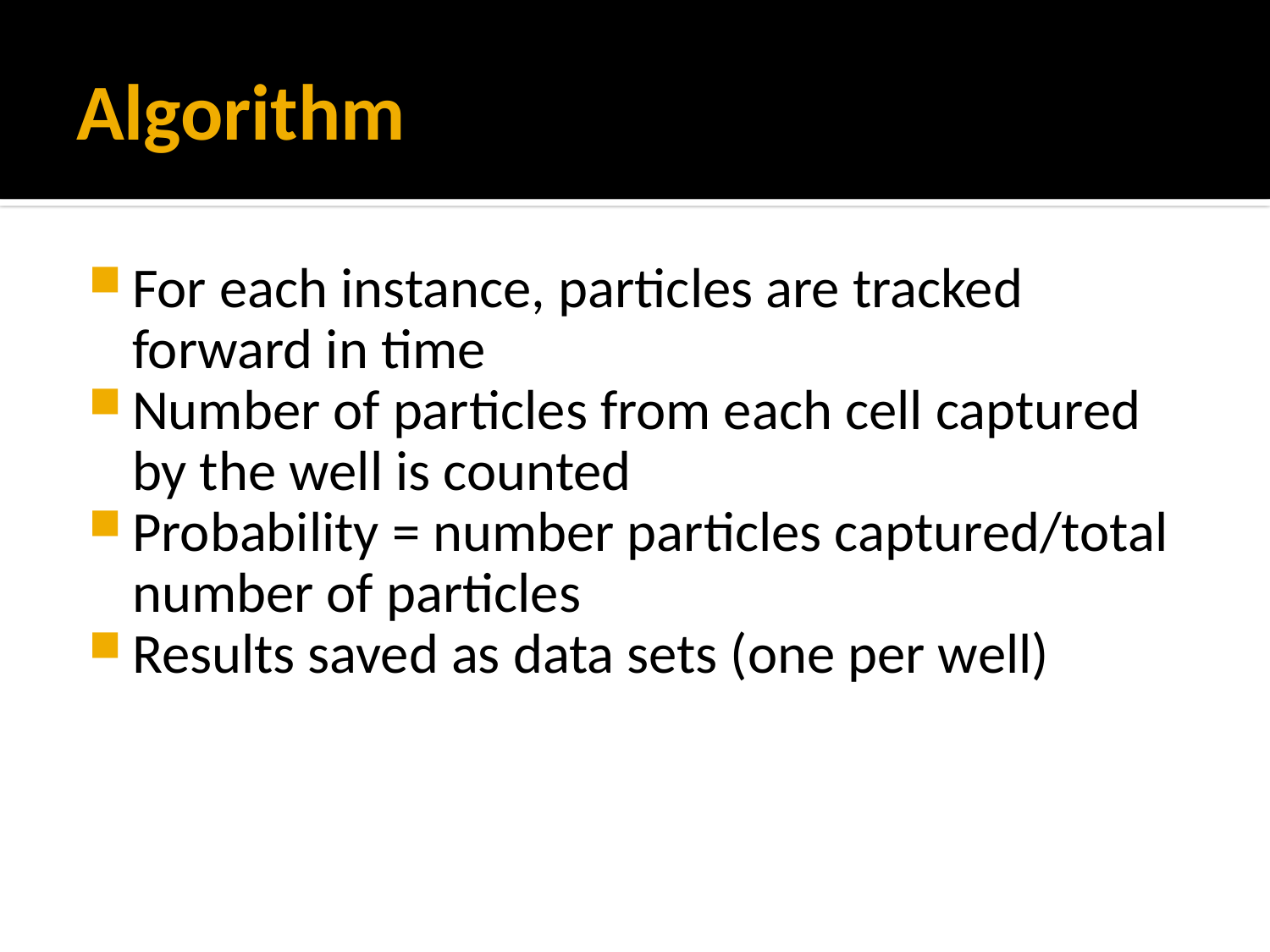

# Algorithm
For each instance, particles are tracked forward in time
Number of particles from each cell captured by the well is counted
Probability = number particles captured/total number of particles
Results saved as data sets (one per well)